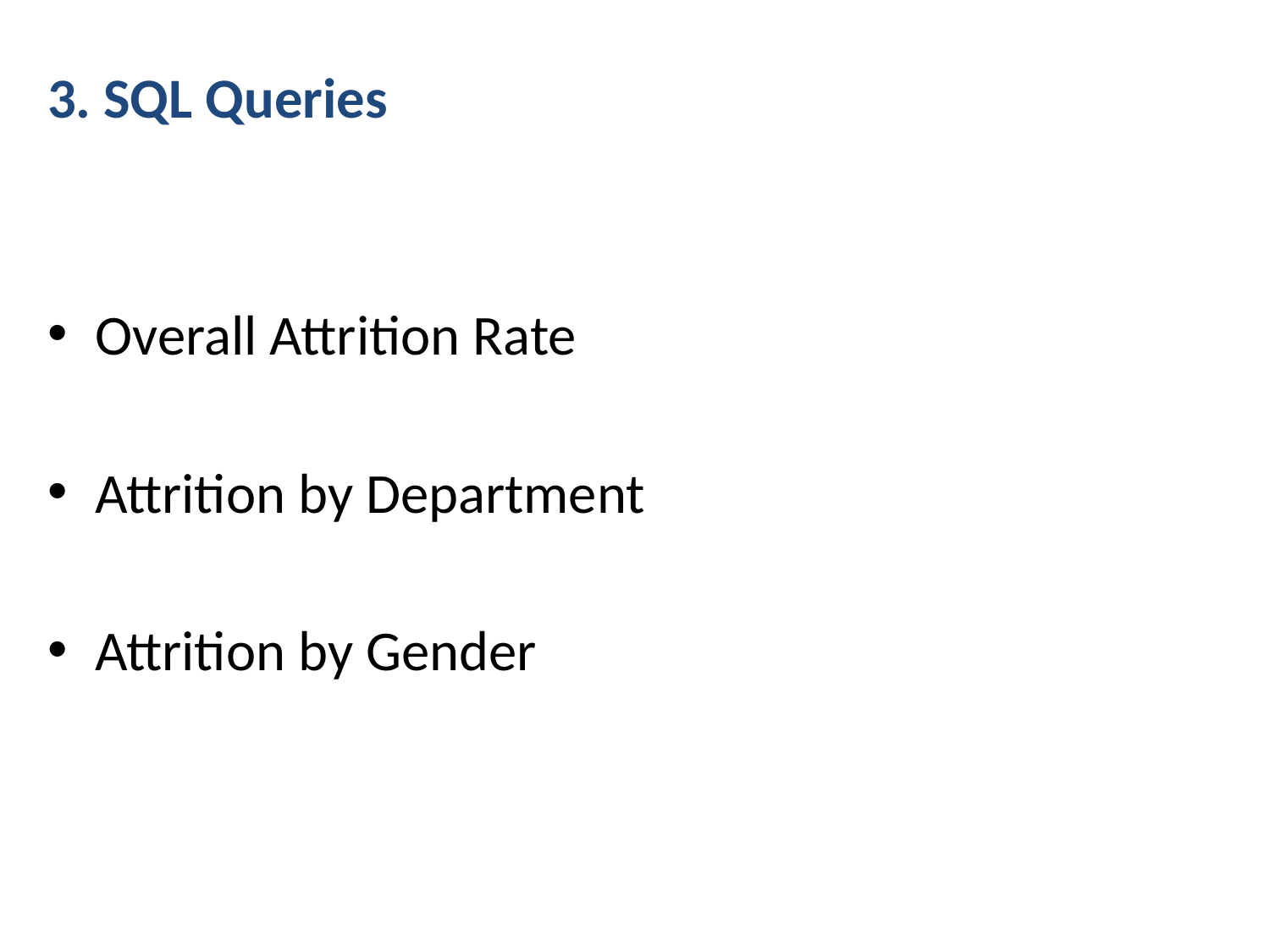

3. SQL Queries

Overall Attrition Rate

Attrition by Department

Attrition by Gender